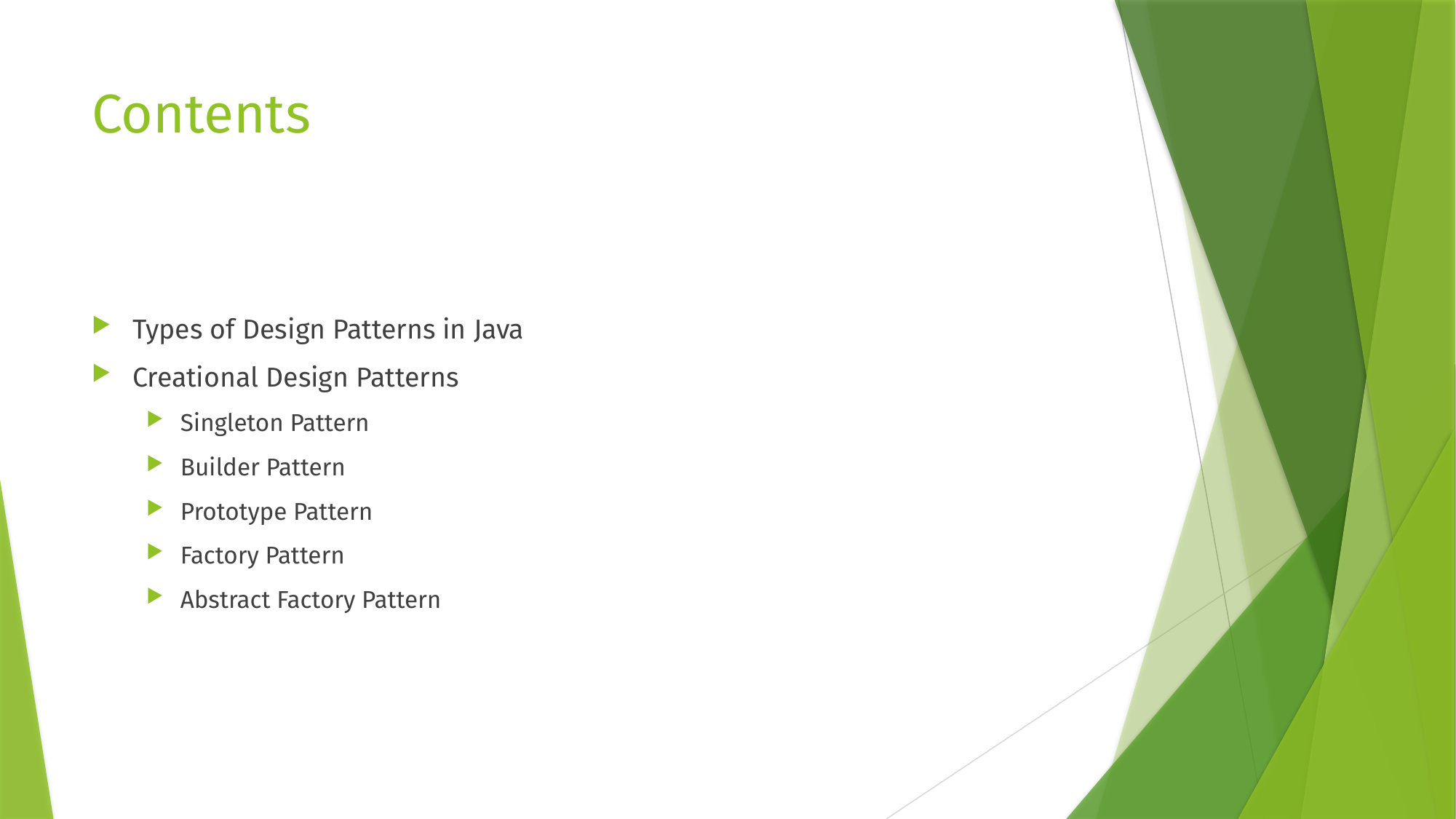

# Contents

Types of Design Patterns in Java
Creational Design Patterns
Singleton Pattern
Builder Pattern
Prototype Pattern
Factory Pattern
Abstract Factory Pattern